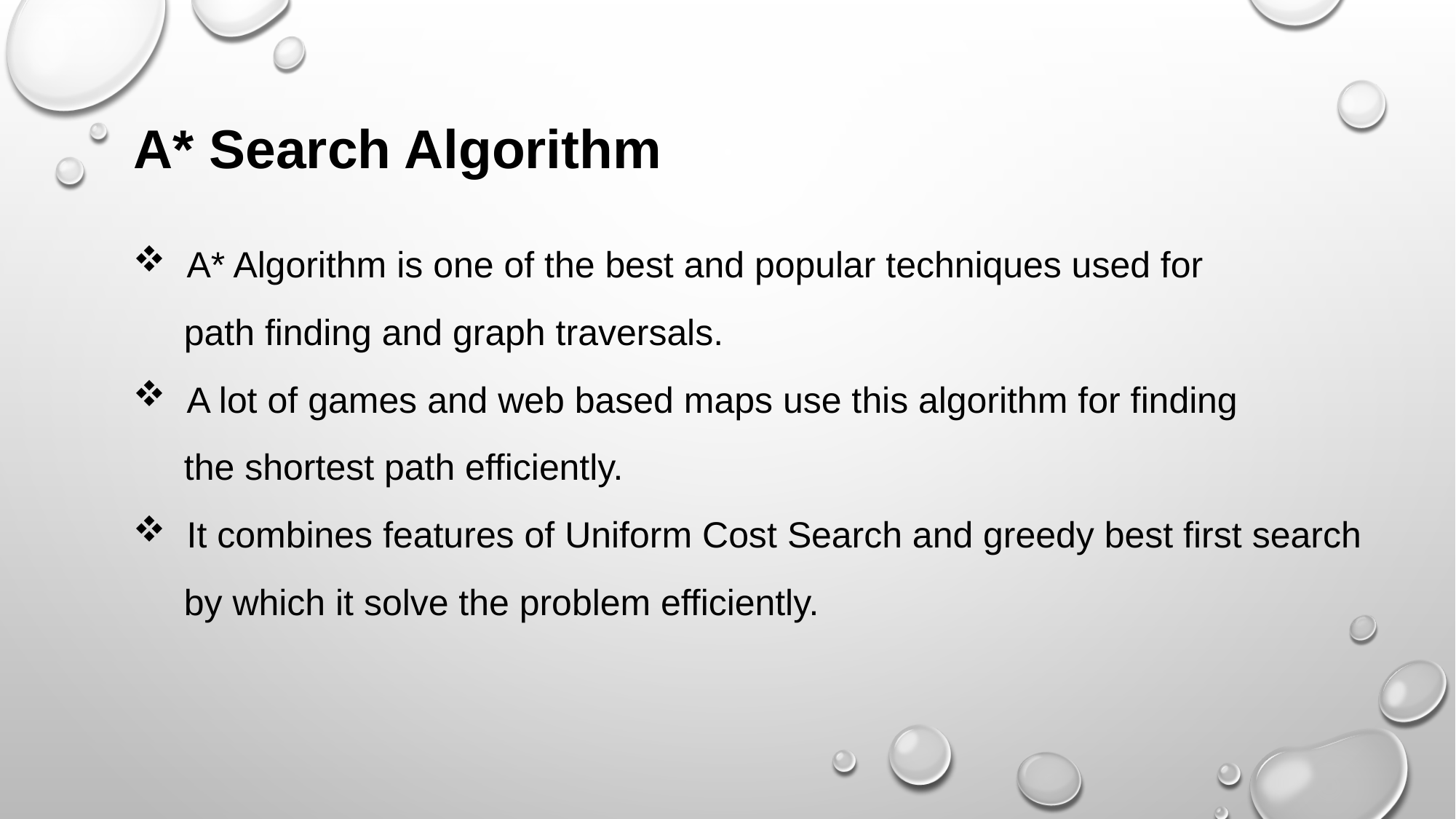

# A* Search Algorithm
  A* Algorithm is one of the best and popular techniques used for
     path finding and graph traversals.
  A lot of games and web based maps use this algorithm for finding
     the shortest path efficiently.
  It combines features of Uniform Cost Search and greedy best first search
     by which it solve the problem efficiently.